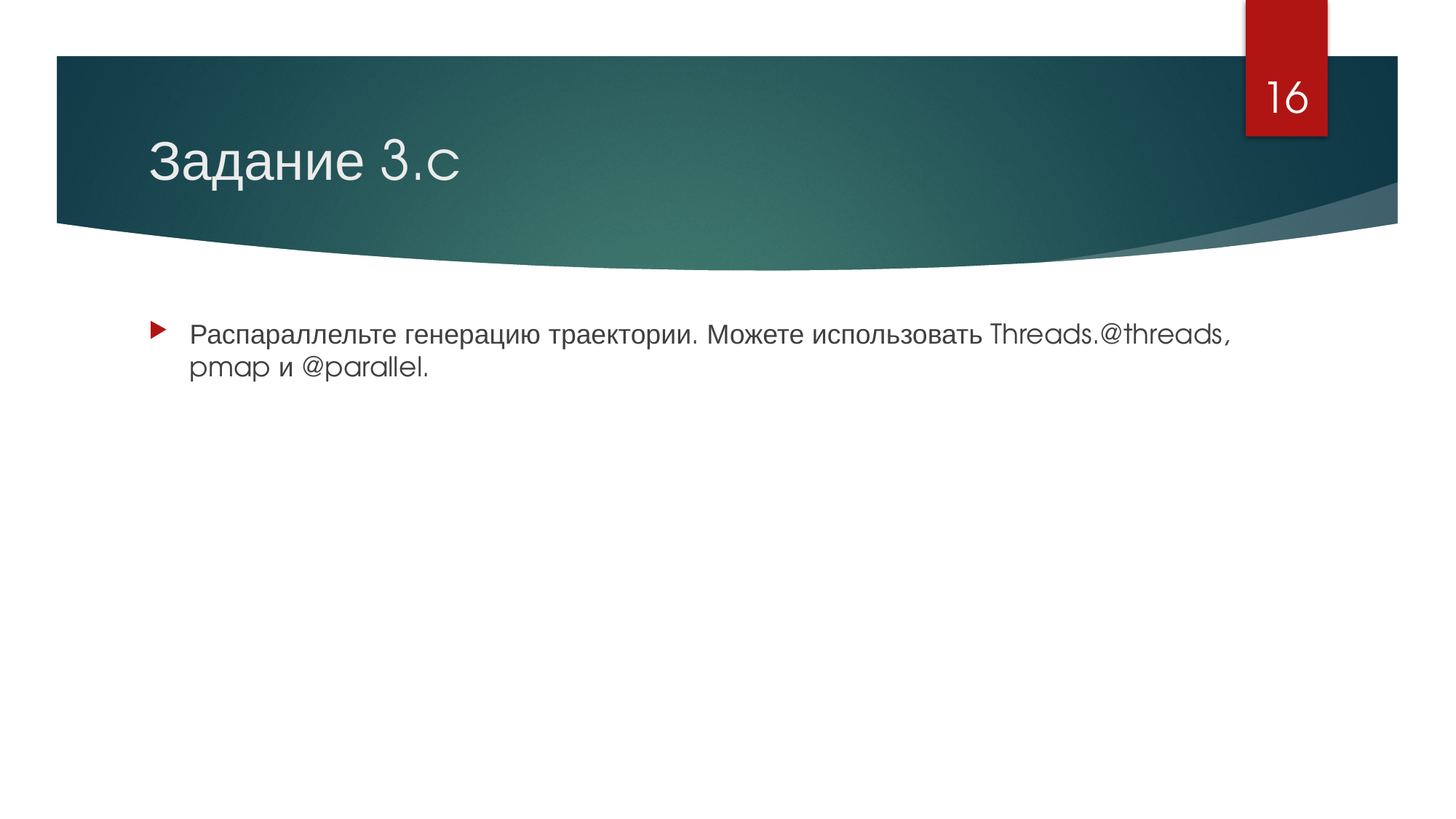

16
# Задание 3.c
Распараллельте генерацию траектории. Можете использовать Threads.@threads, pmap и @parallel.